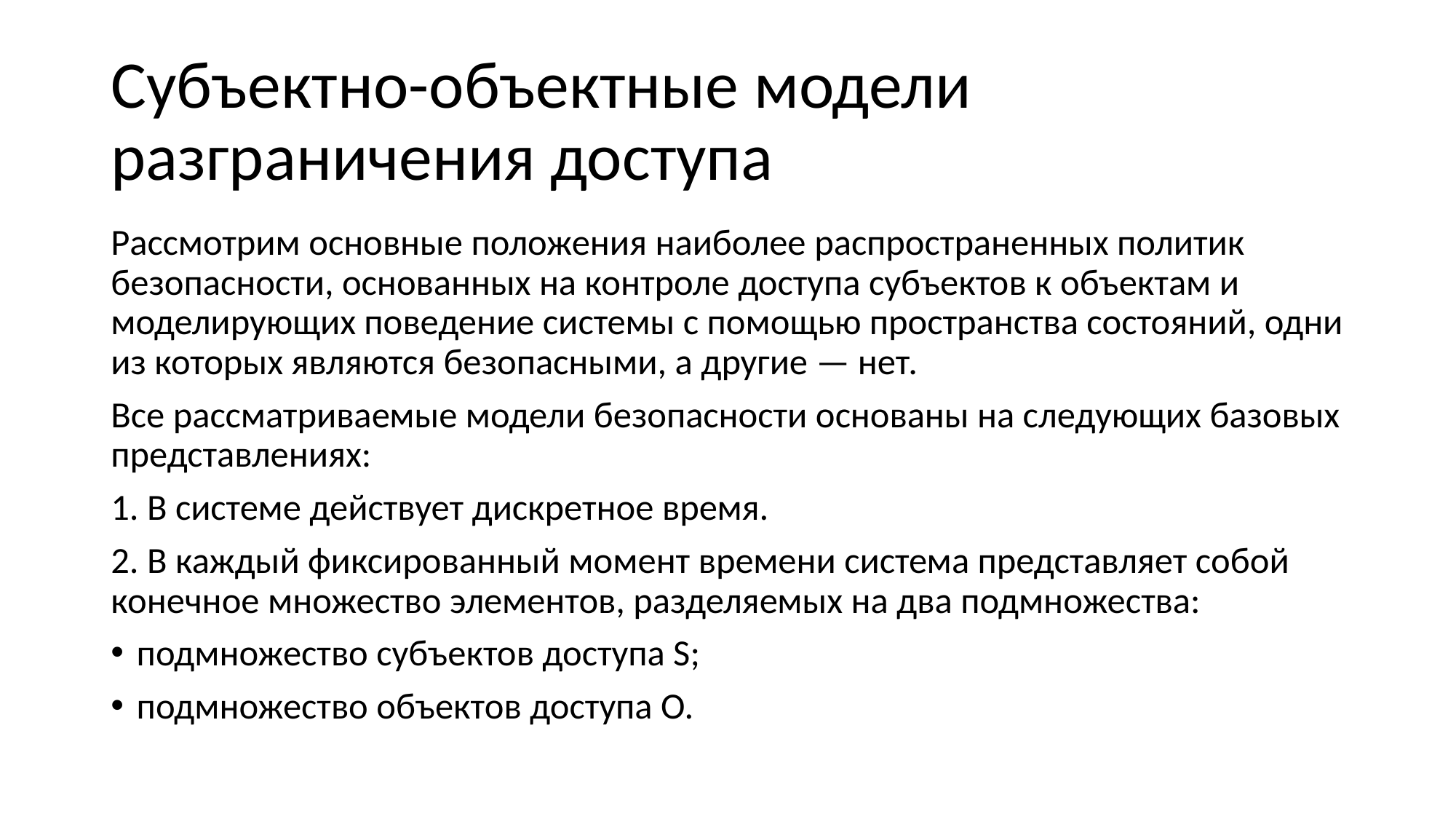

# Субъектно-объектные модели разграничения доступа
Рассмотрим основные положения наиболее распространенных политик безопасности, основанных на контроле доступа субъектов к объектам и моделирующих поведение системы с помощью пространства состояний, одни из которых являются безопасными, а другие — нет.
Все рассматриваемые модели безопасности основаны на следующих базовых представлениях:
1. В системе действует дискретное время.
2. В каждый фиксированный момент времени система представляет собой конечное множество элементов, разделяемых на два подмножества:
подмножество субъектов доступа S;
подмножество объектов доступа О.